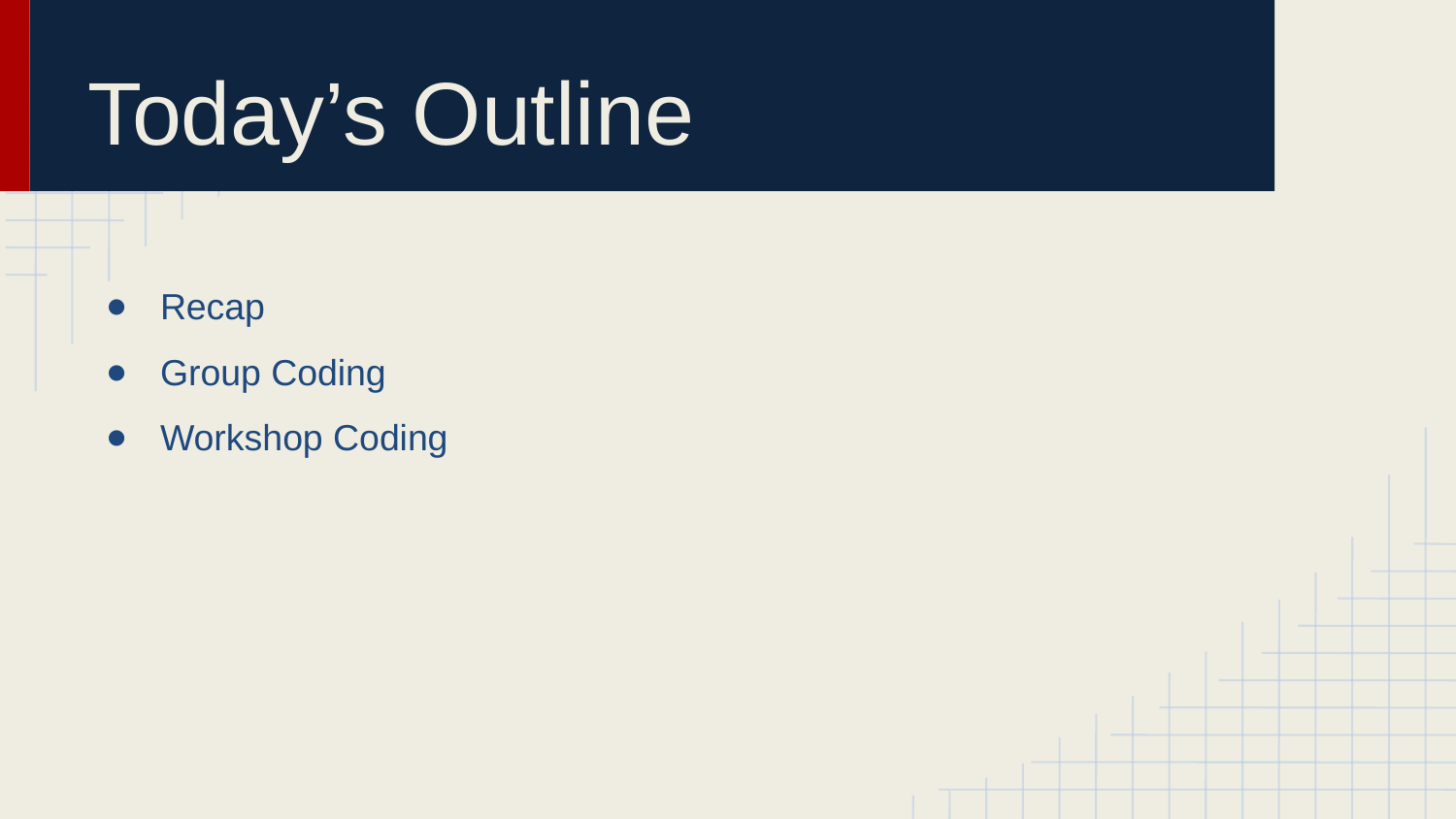

# Today’s Outline

Recap
Group Coding
Workshop Coding